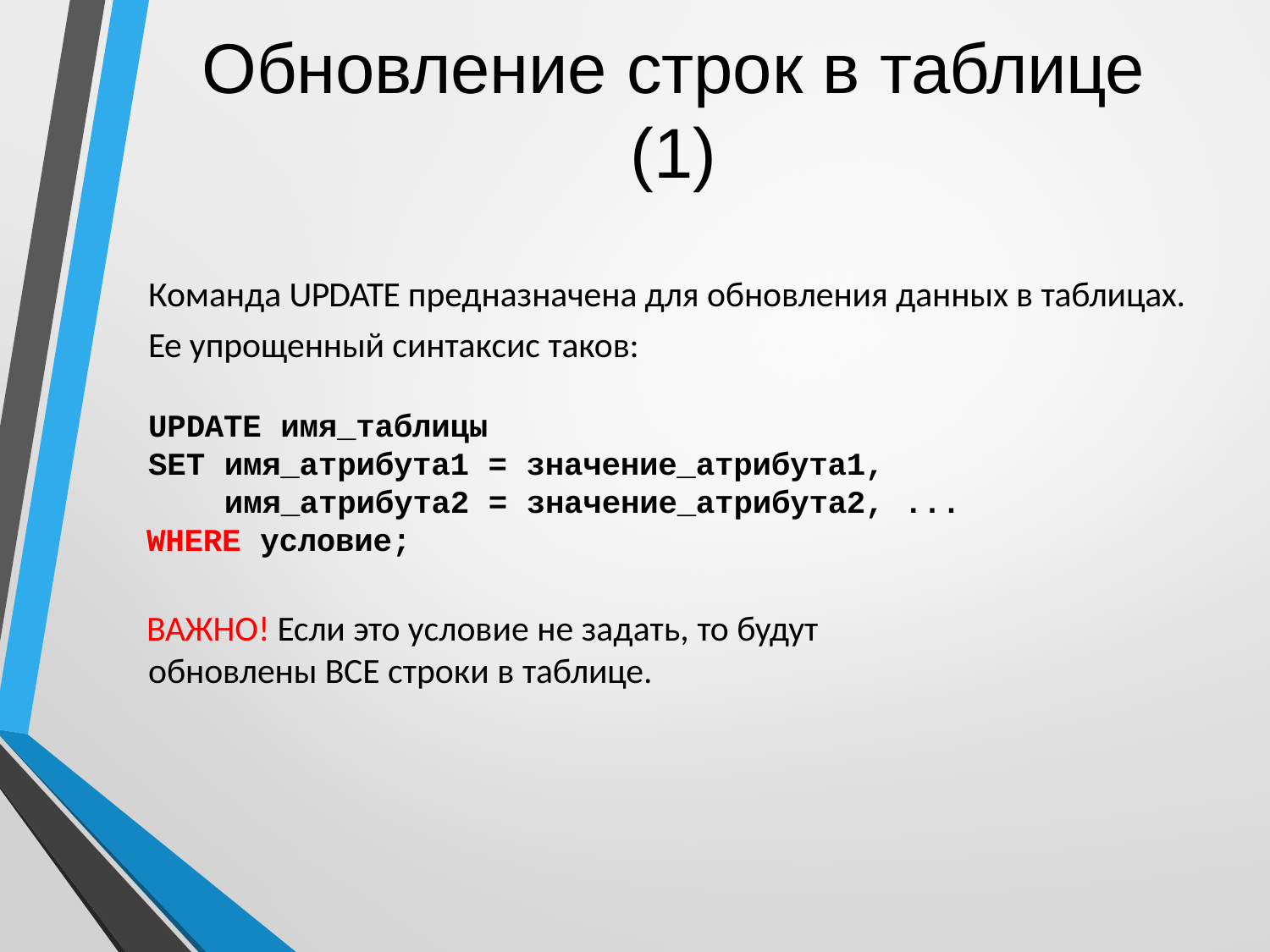

# Обновление строк в таблице (1)
Команда UPDATE предназначена для обновления данных в таблицах.  Ее упрощенный синтаксис таков:

UPDATE имя_таблицы
SET имя_атрибута1 = значение_атрибута1,  имя_атрибута2 = значение_атрибута2, ...
WHERE условие;

ВАЖНО! Если это условие не задать, то будут обновлены ВСЕ строки в таблице.